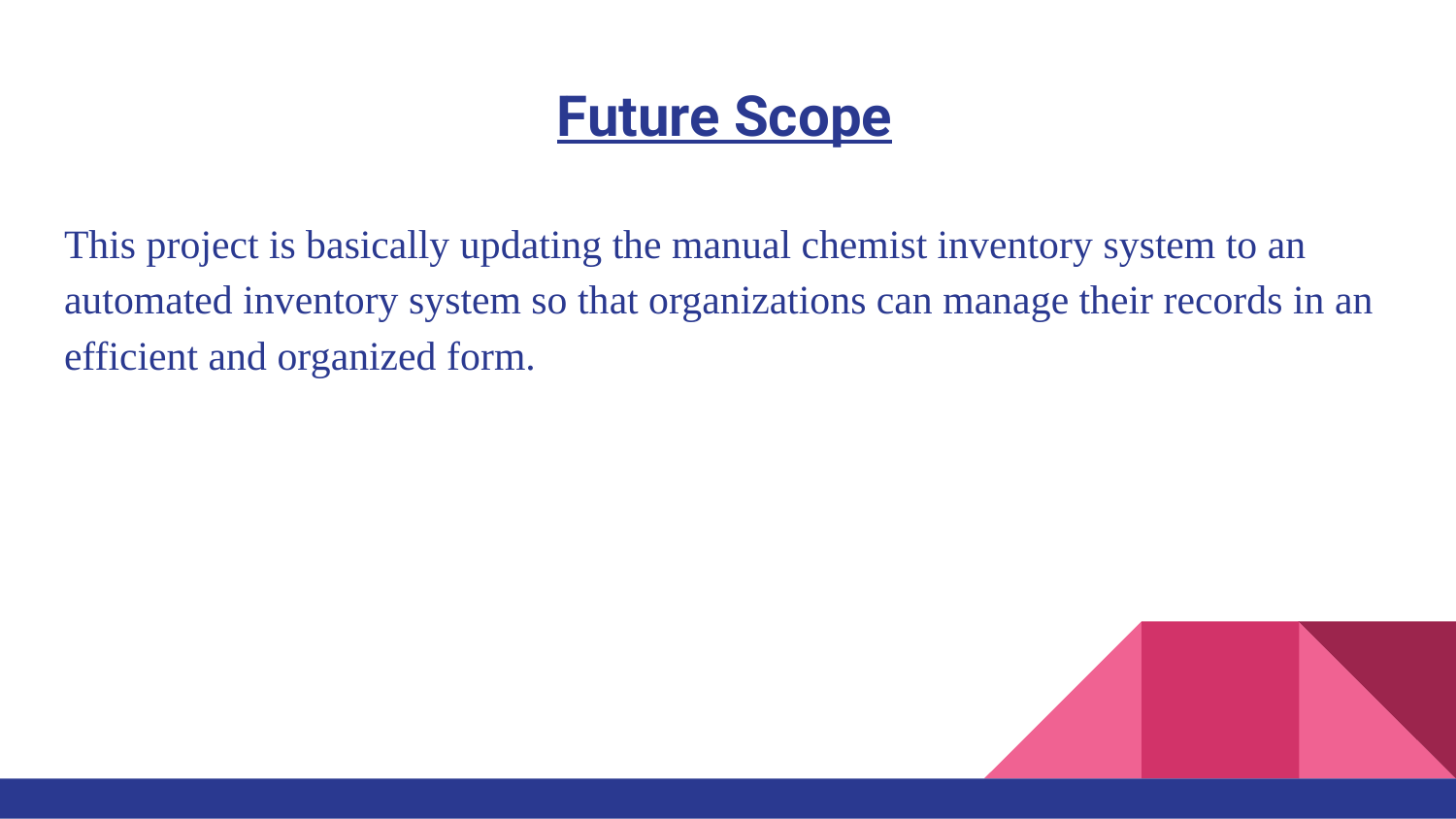

# Future Scope
This project is basically updating the manual chemist inventory system to an automated inventory system so that organizations can manage their records in an efficient and organized form.